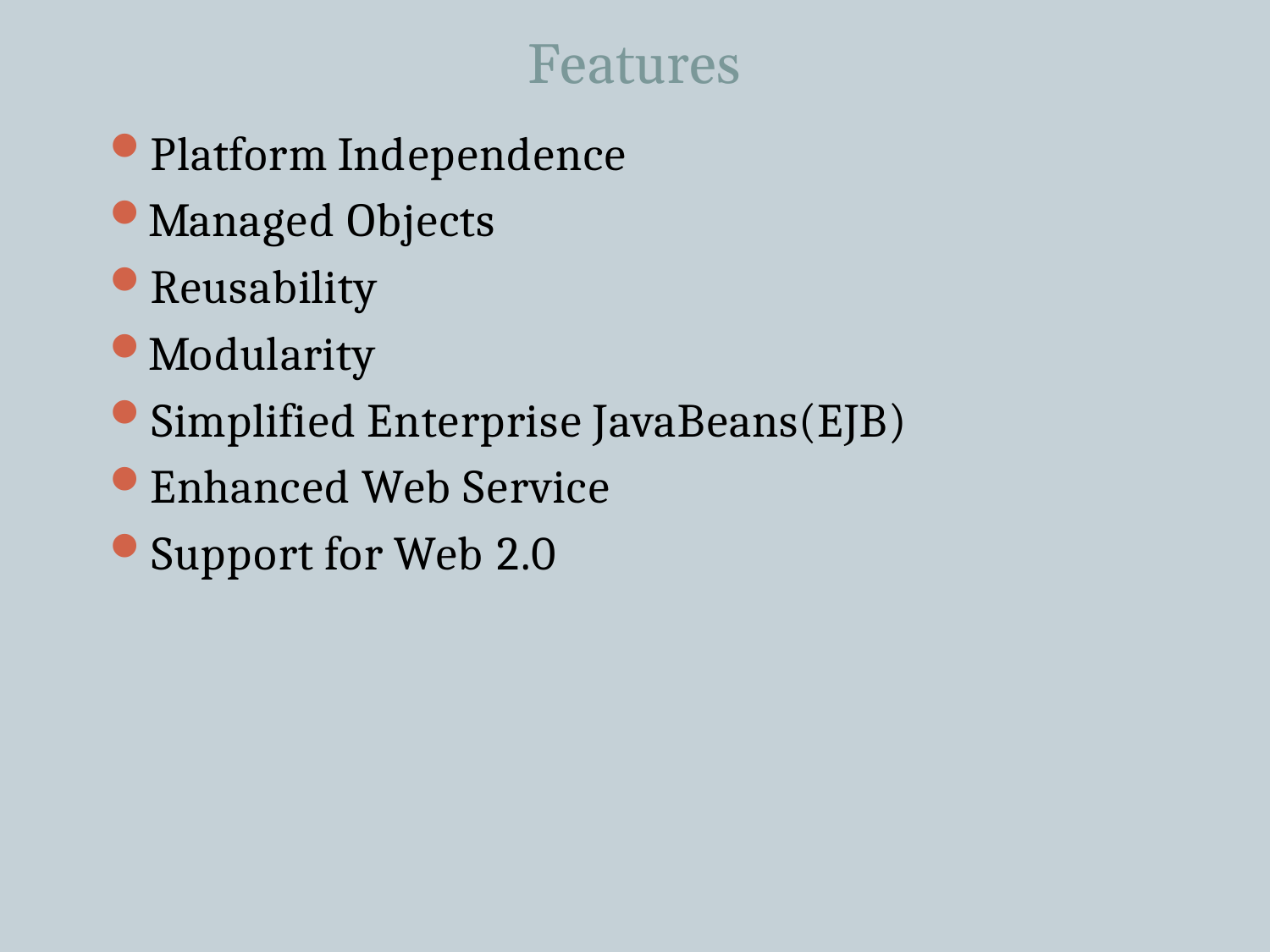

# Features
Platform Independence
Managed Objects
Reusability
Modularity
Simplified Enterprise JavaBeans(EJB)
Enhanced Web Service
Support for Web 2.0